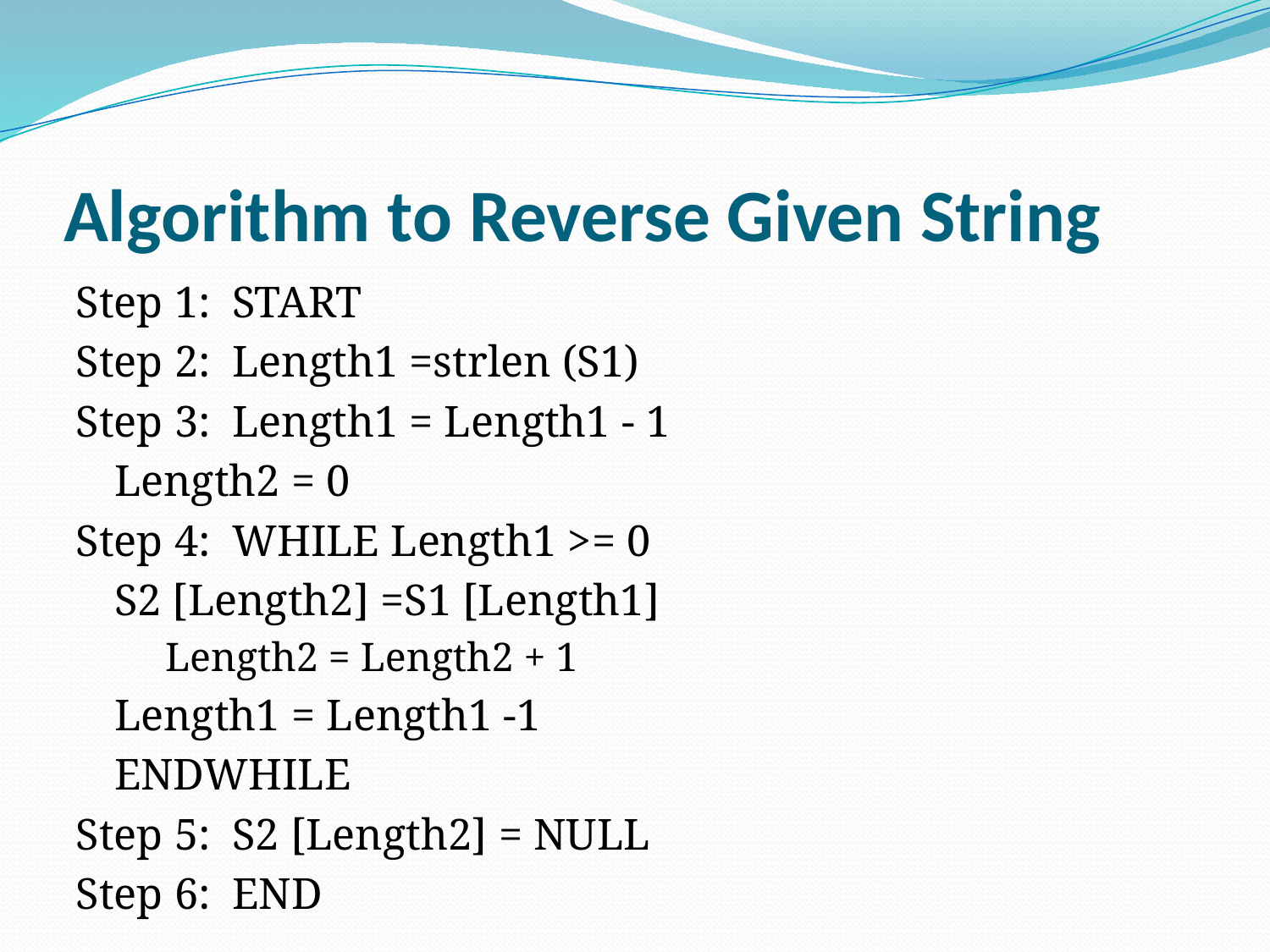

# Algorithm to Reverse Given String
Step 1:		START
Step 2:		Length1 =strlen (S1)
Step 3:		Length1 = Length1 - 1
			Length2 = 0
Step 4:		WHILE Length1 >= 0
				S2 [Length2] =S1 [Length1]
				Length2 = Length2 + 1
				Length1 = Length1 -1
			ENDWHILE
Step 5:		S2 [Length2] = NULL
Step 6:		END